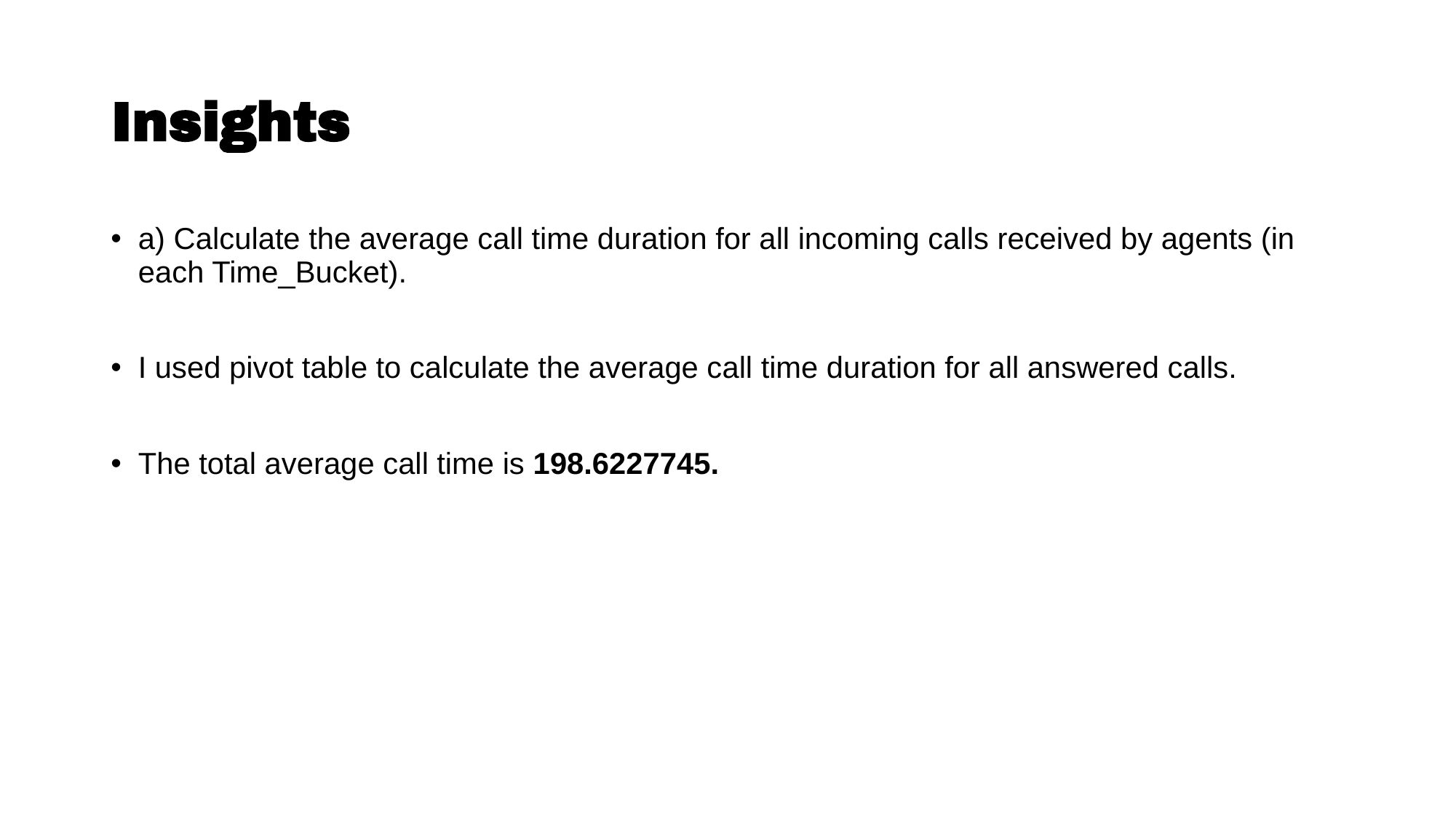

# Insights
a) Calculate the average call time duration for all incoming calls received by agents (in each Time_Bucket).

I used pivot table to calculate the average call time duration for all answered calls.

The total average call time is 198.6227745.